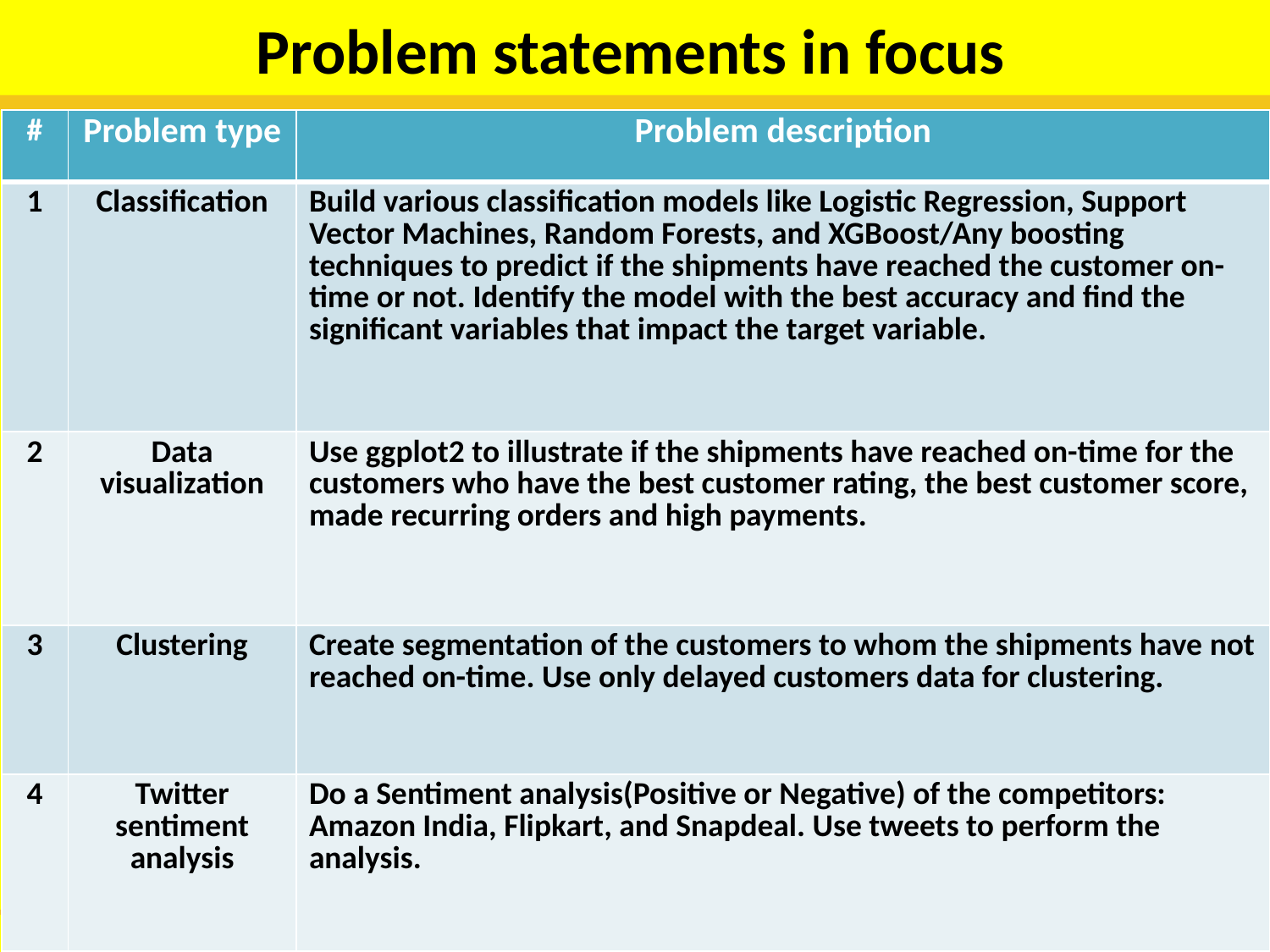

# Problem statements in focus

| # | Problem type | Problem description |
| --- | --- | --- |
| 1 | Classification | Build various classification models like Logistic Regression, Support Vector Machines, Random Forests, and XGBoost/Any boosting techniques to predict if the shipments have reached the customer on-time or not. Identify the model with the best accuracy and find the significant variables that impact the target variable. |
| 2 | Data visualization | Use ggplot2 to illustrate if the shipments have reached on-time for the customers who have the best customer rating, the best customer score, made recurring orders and high payments. |
| 3 | Clustering | Create segmentation of the customers to whom the shipments have not reached on-time. Use only delayed customers data for clustering. |
| 4 | Twitter sentiment analysis | Do a Sentiment analysis(Positive or Negative) of the competitors: Amazon India, Flipkart, and Snapdeal. Use tweets to perform the analysis. |